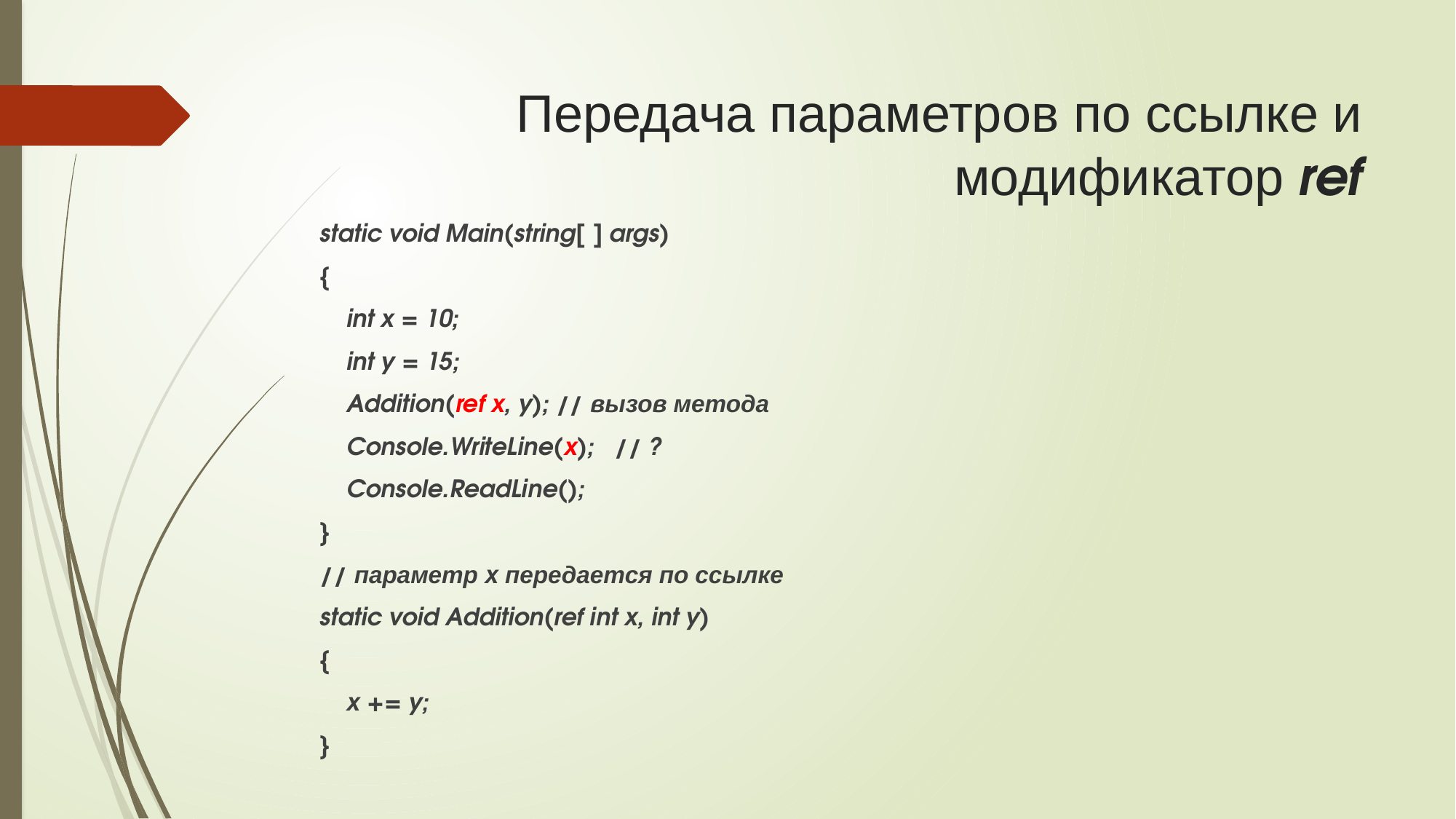

# Передача параметров по ссылке и модификатор ref
static void Main(string[ ] args)
{
    int x = 10;
    int y = 15;
    Addition(ref x, y); // вызов метода
    Console.WriteLine(x);   // ?
    Console.ReadLine();
}
// параметр x передается по ссылке
static void Addition(ref int x, int y)
{
    x += y;
}